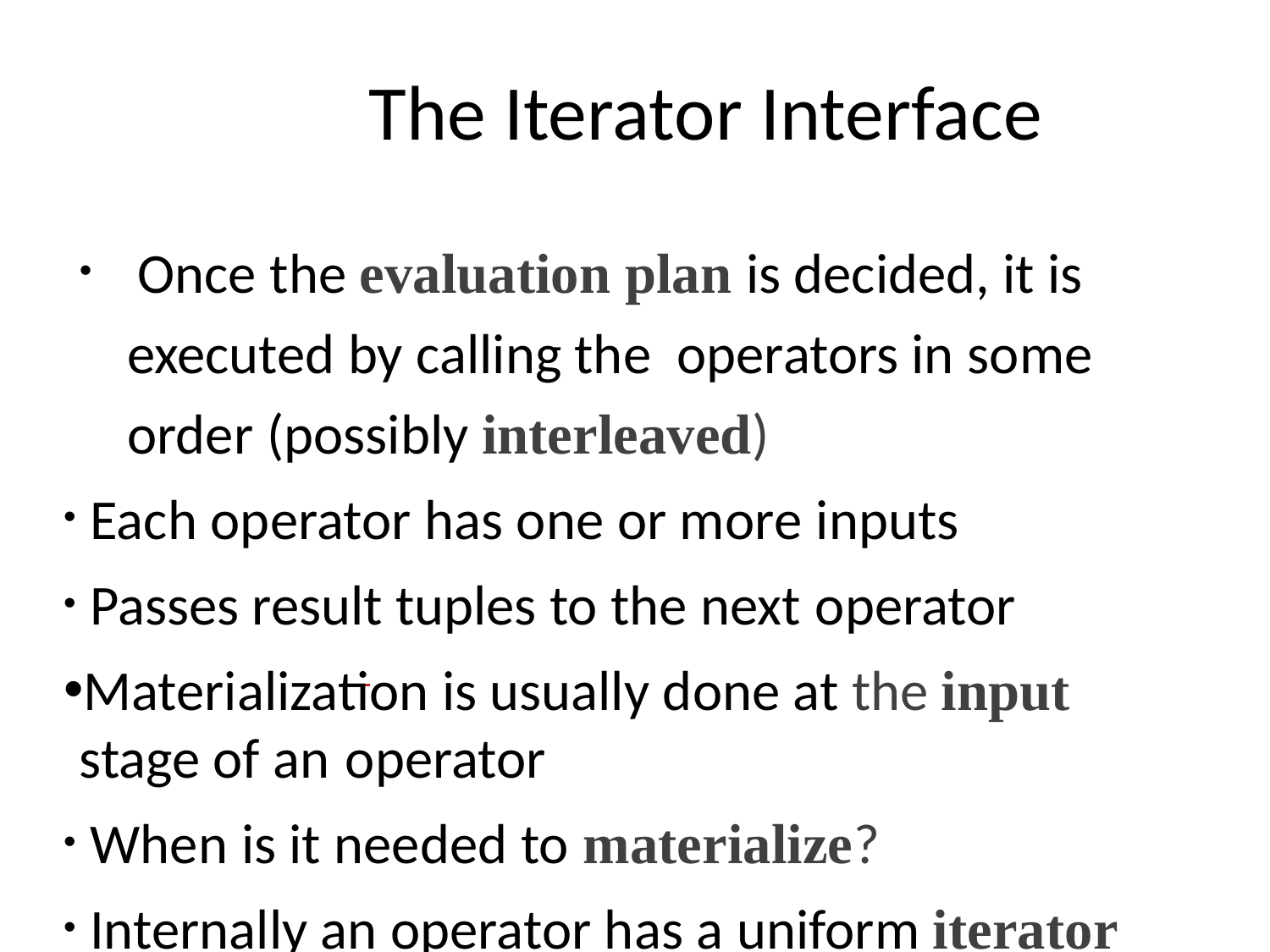

# The Iterator Interface
 Once the evaluation plan is decided, it is executed by calling the  operators in some order (possibly interleaved)
 Each operator has one or more inputs
 Passes result tuples to the next operator
Materialization is usually done at the input 	stage of an operator
 When is it needed to materialize?
 Internally an operator has a uniform iterator interface:
open, get next, close
It encapsulates materialization or on-the-fly processing
It also encapsulates use of indexes